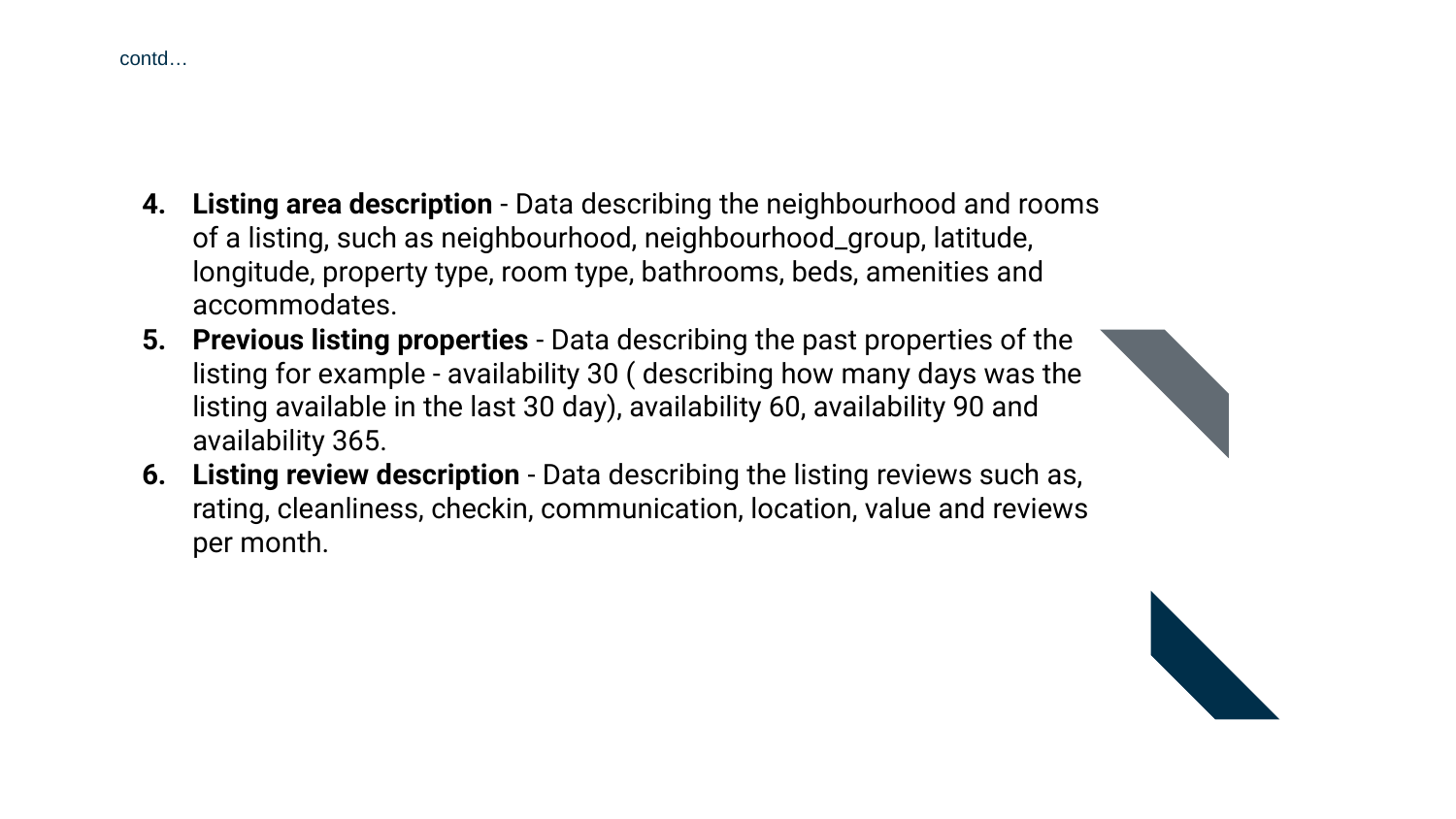

# contd…
Listing area description - Data describing the neighbourhood and rooms of a listing, such as neighbourhood, neighbourhood_group, latitude, longitude, property type, room type, bathrooms, beds, amenities and accommodates.
Previous listing properties - Data describing the past properties of the listing for example - availability 30 ( describing how many days was the listing available in the last 30 day), availability 60, availability 90 and availability 365.
Listing review description - Data describing the listing reviews such as, rating, cleanliness, checkin, communication, location, value and reviews per month.